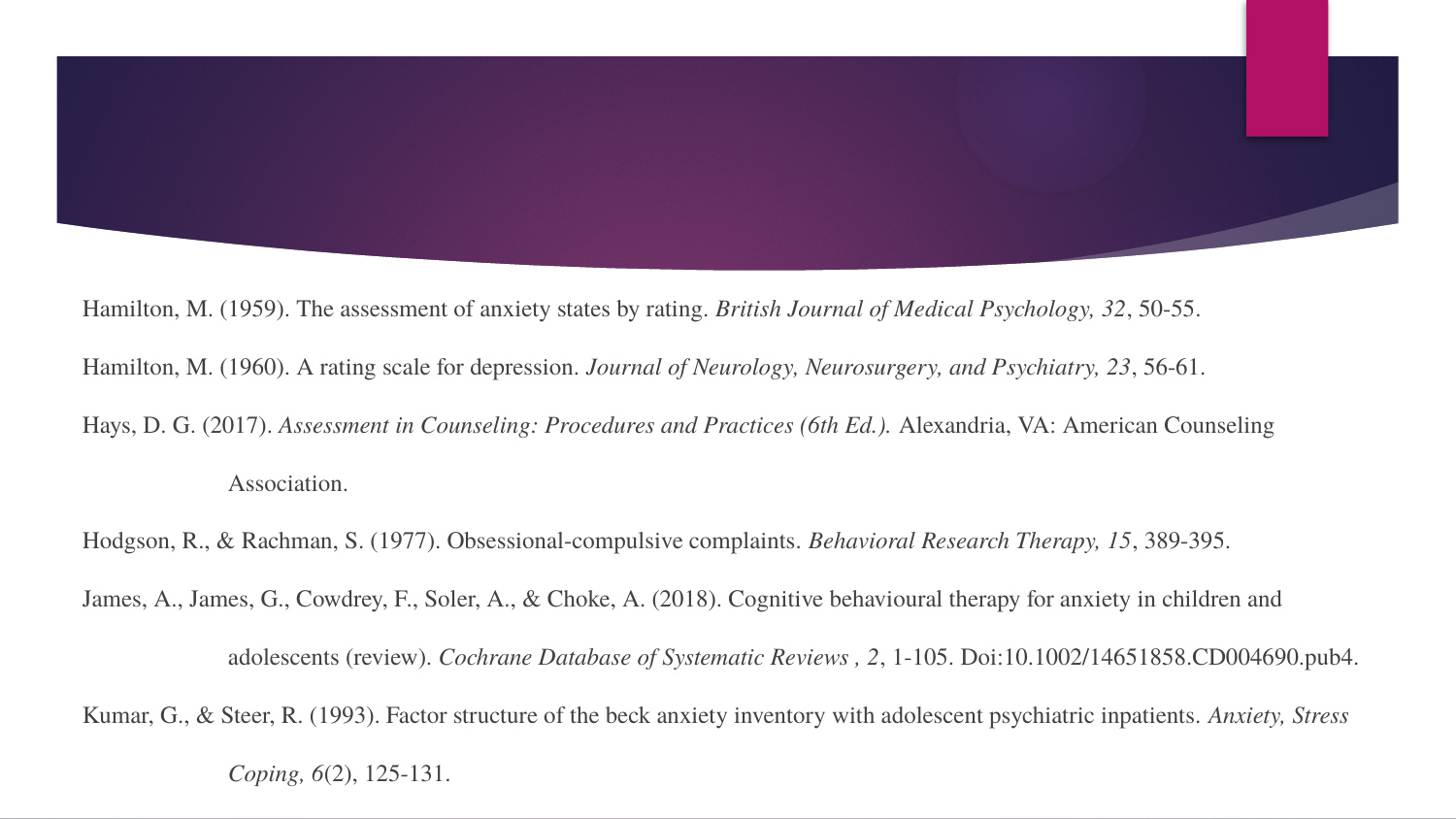

#
Hamilton, M. (1959). The assessment of anxiety states by rating. British Journal of Medical Psychology, 32, 50-55.
Hamilton, M. (1960). A rating scale for depression. Journal of Neurology, Neurosurgery, and Psychiatry, 23, 56-61.
Hays, D. G. (2017). Assessment in Counseling: Procedures and Practices (6th Ed.). Alexandria, VA: American Counseling 	Association.
Hodgson, R., & Rachman, S. (1977). Obsessional-compulsive complaints. Behavioral Research Therapy, 15, 389-395.
James, A., James, G., Cowdrey, F., Soler, A., & Choke, A. (2018). Cognitive behavioural therapy for anxiety in children and 	adolescents (review). Cochrane Database of Systematic Reviews , 2, 1-105. Doi:10.1002/14651858.CD004690.pub4.
Kumar, G., & Steer, R. (1993). Factor structure of the beck anxiety inventory with adolescent psychiatric inpatients. Anxiety, Stress 	Coping, 6(2), 125-131.